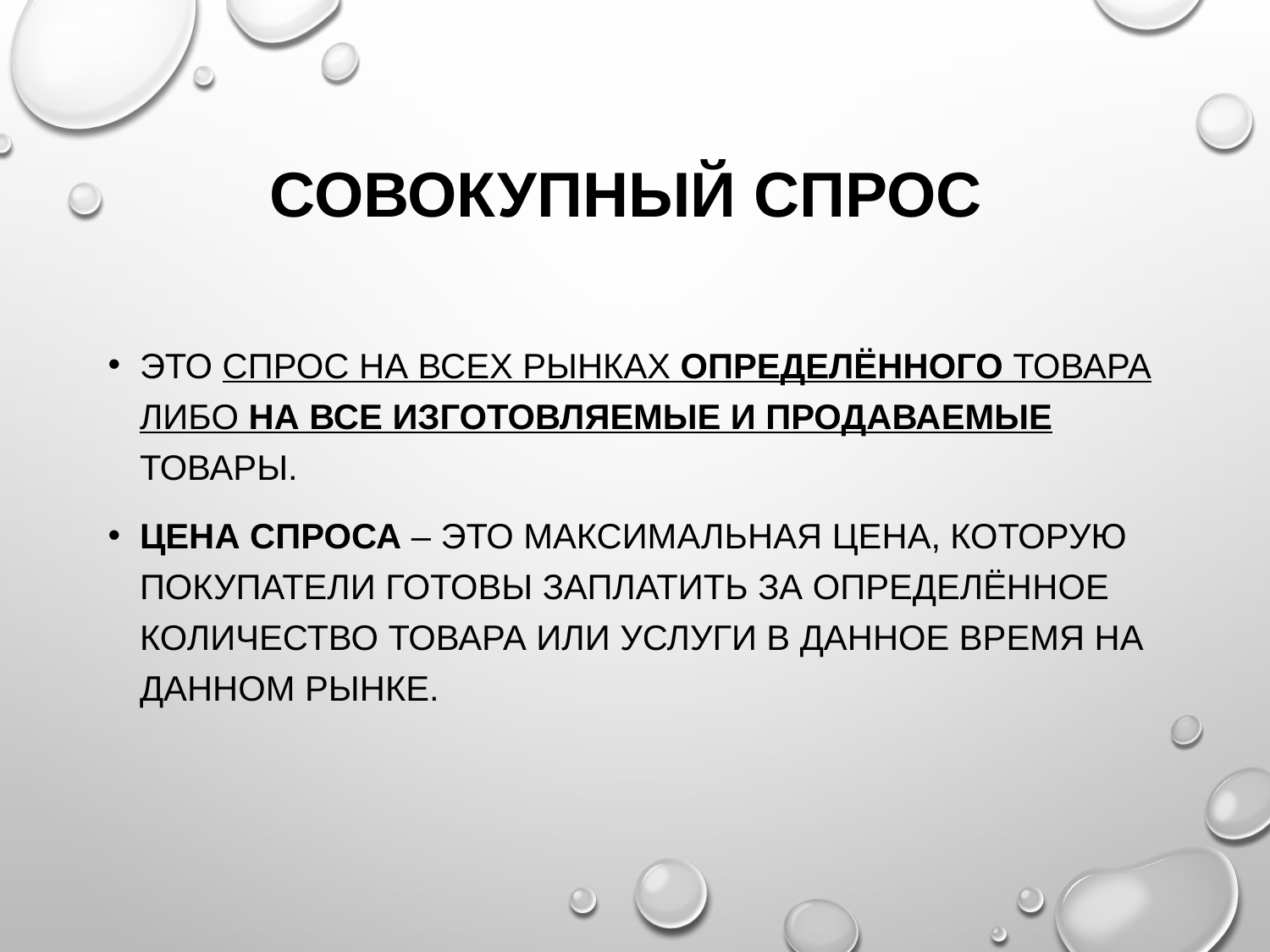

# Совокупный спрос
это спрос на всех рынках определённого товара либо на все изготовляемые и продаваемые товары.
Цена спроса – это максимальная цена, которую покупатели готовы заплатить за определённое количество товара или услуги в данное время на данном рынке.